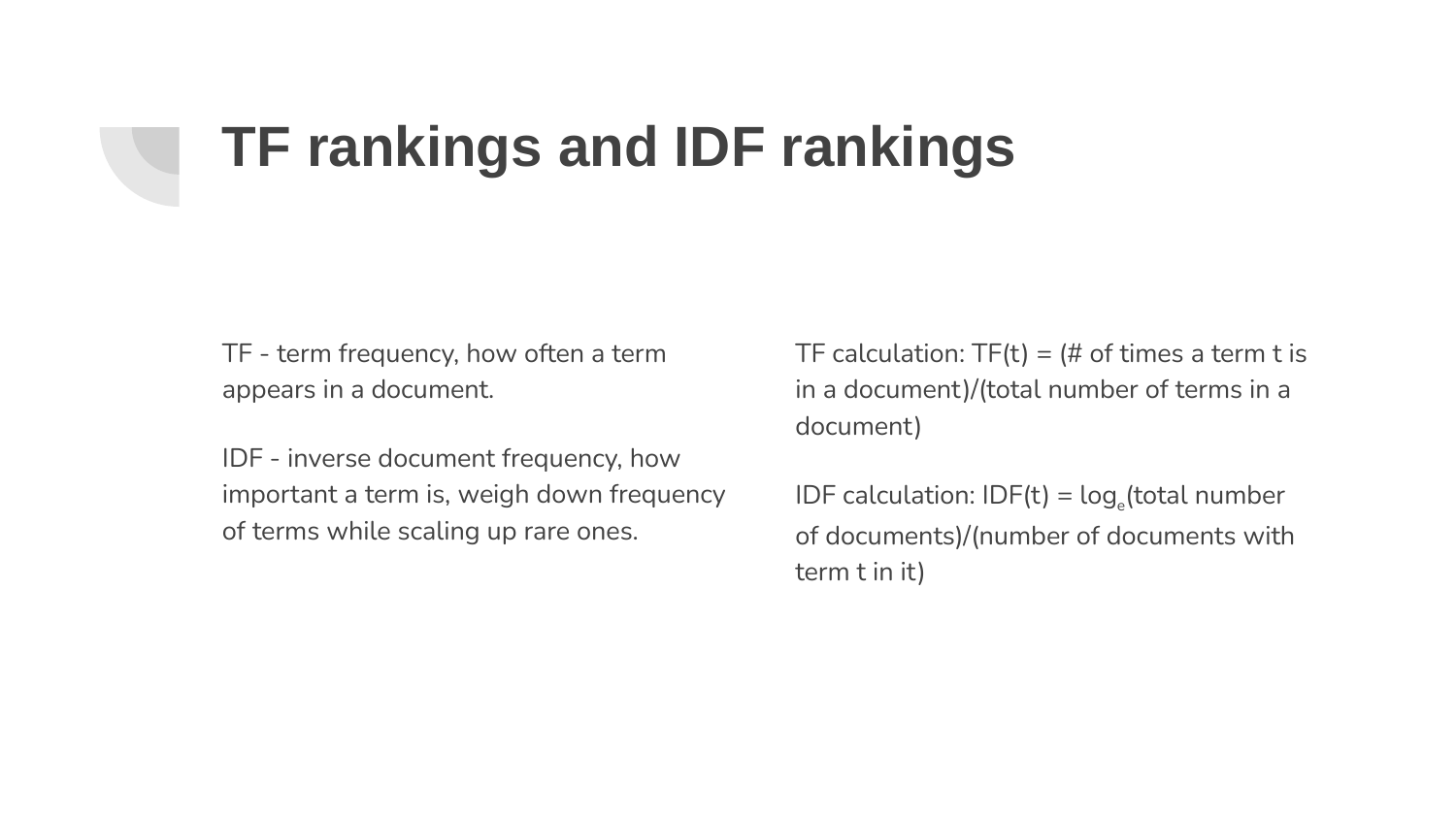

# TF rankings and IDF rankings
TF - term frequency, how often a term appears in a document.
IDF - inverse document frequency, how important a term is, weigh down frequency of terms while scaling up rare ones.
TF calculation: TF(t) = (# of times a term t is in a document)/(total number of terms in a document)
IDF calculation: IDF(t) = loge(total number of documents)/(number of documents with term t in it)